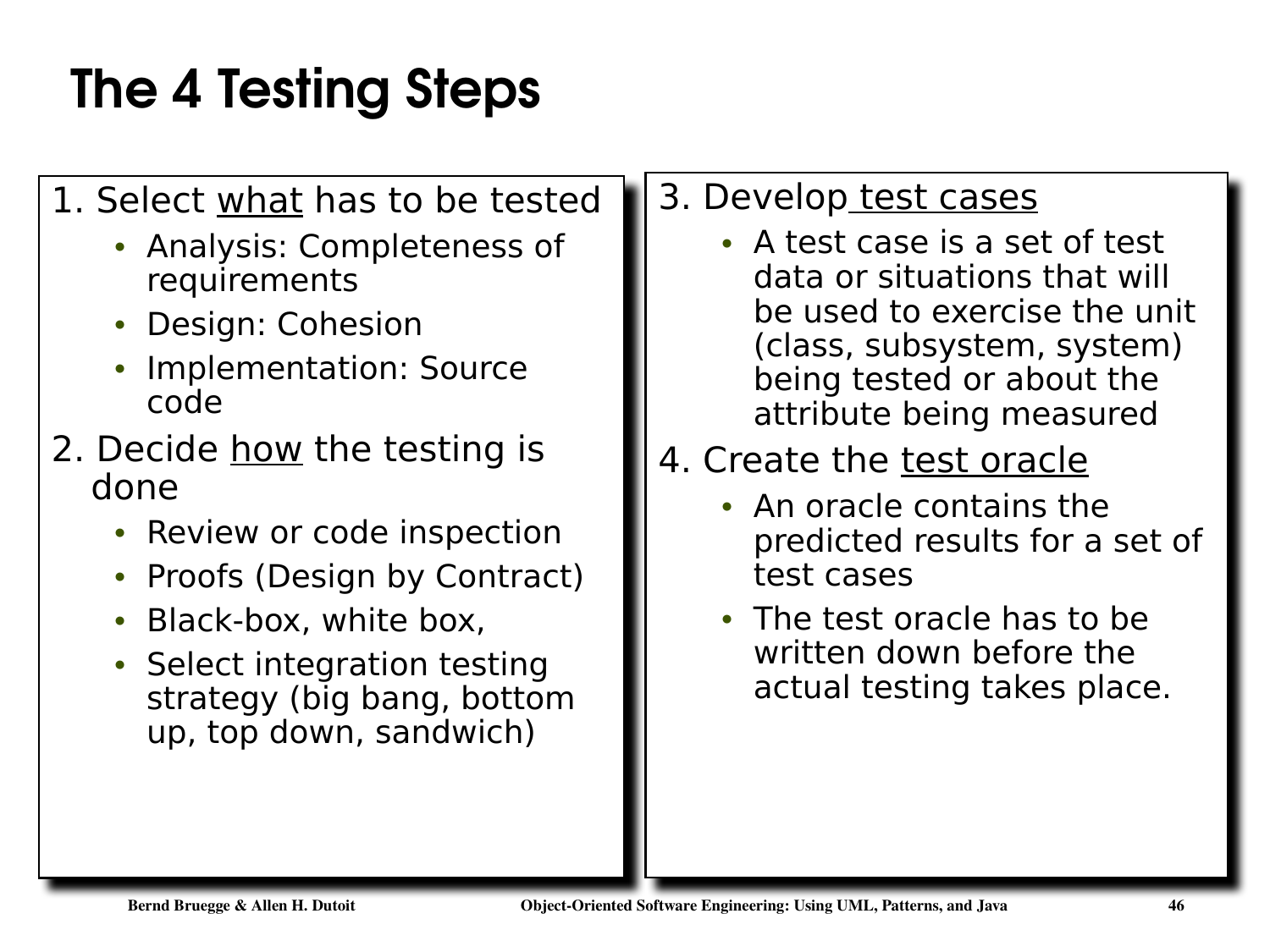

# The 4 Testing Steps
3. Develop test cases
A test case is a set of test data or situations that will be used to exercise the unit (class, subsystem, system) being tested or about the attribute being measured
4. Create the test oracle
An oracle contains the predicted results for a set of test cases
The test oracle has to be written down before the actual testing takes place.
1. Select what has to be tested
Analysis: Completeness of requirements
Design: Cohesion
Implementation: Source code
2. Decide how the testing is done
Review or code inspection
Proofs (Design by Contract)
Black-box, white box,
Select integration testing strategy (big bang, bottom up, top down, sandwich)